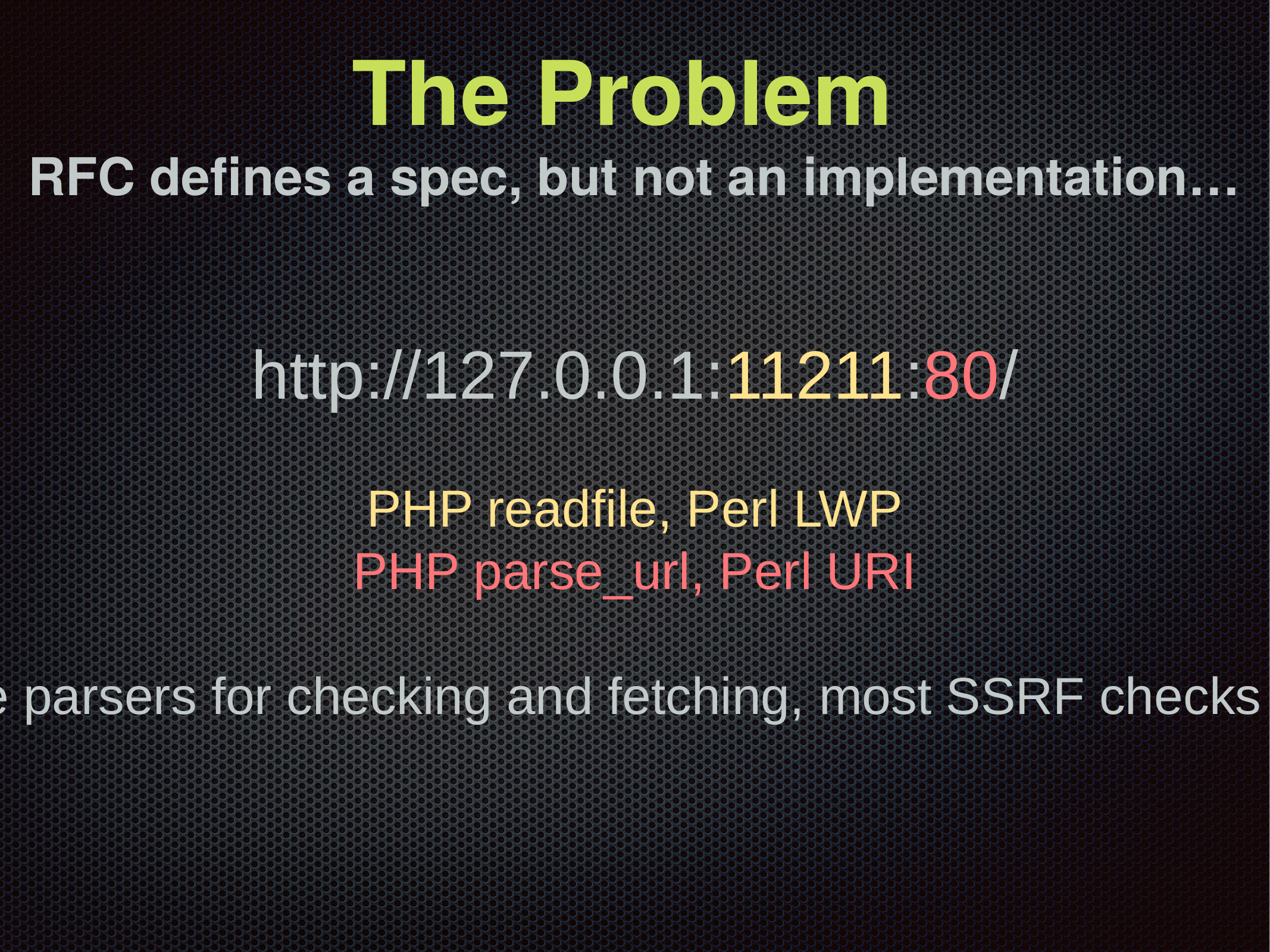

The Problem
RFC defines a spec, but not an implementation…

http://127.0.0.1:11211:80/

PHP readfile, Perl LWP
PHP parse_url, Perl URI

By using separate parsers for checking and fetching, most SSRF checks are inadequate…